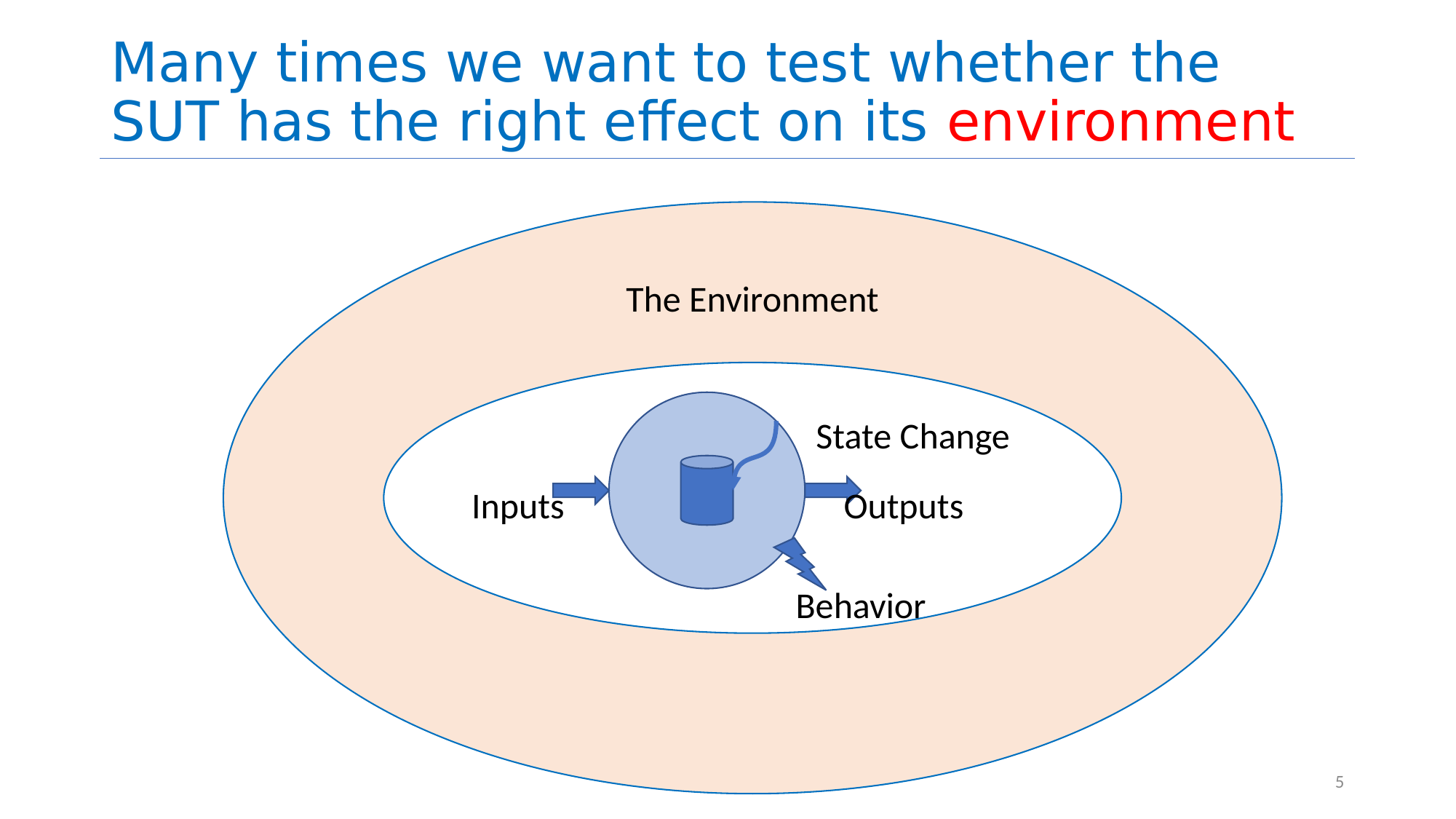

# Many times we want to test whether the SUT has the right effect on its environment

The Environment

State Change

Inputs

Outputs

Behavior
5